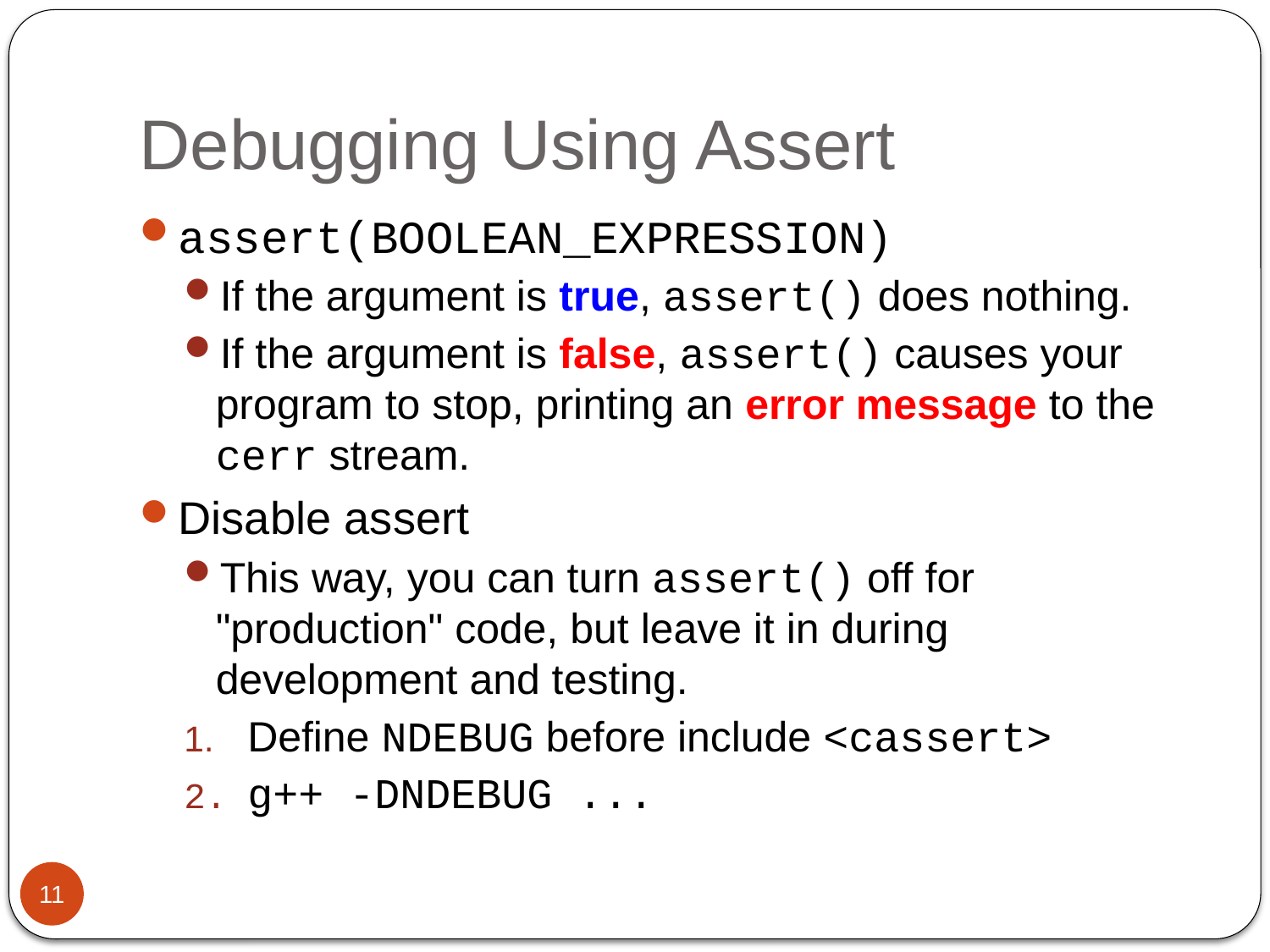

# Debugging Using Assert
assert(BOOLEAN_EXPRESSION)
If the argument is true, assert() does nothing.
If the argument is false, assert() causes your program to stop, printing an error message to the cerr stream.
Disable assert
This way, you can turn assert() off for "production" code, but leave it in during development and testing.
Define NDEBUG before include <cassert>
g++ -DNDEBUG ...
11